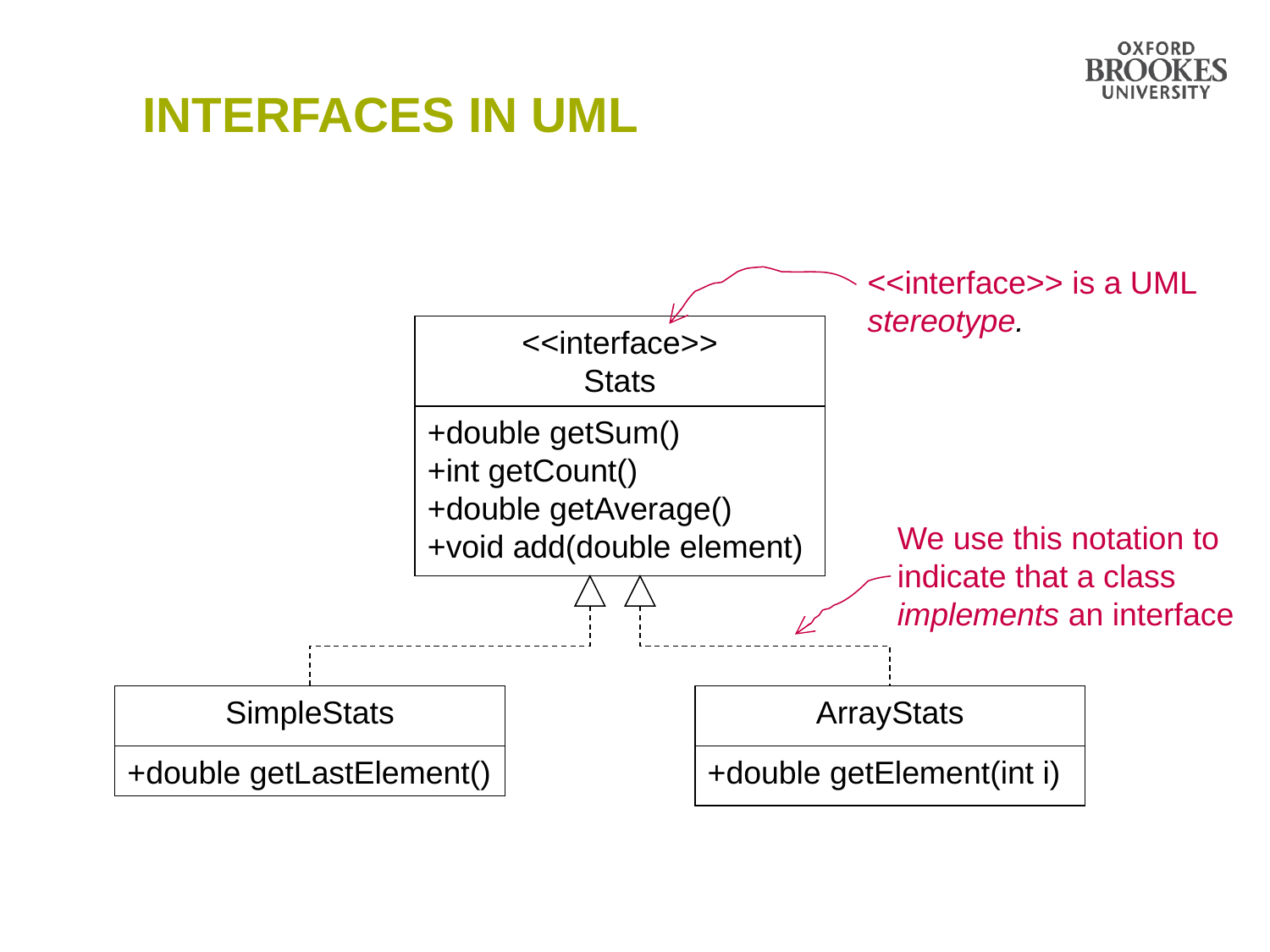

# Interfaces in UML
<<interface>> is a UML stereotype.

<<interface>>
Stats

+double getSum()
+int getCount()
+double getAverage()
+void add(double element)

We use this notation to indicate that a class implements an interface

SimpleStats

ArrayStats

+double getLastElement()

+double getElement(int i)